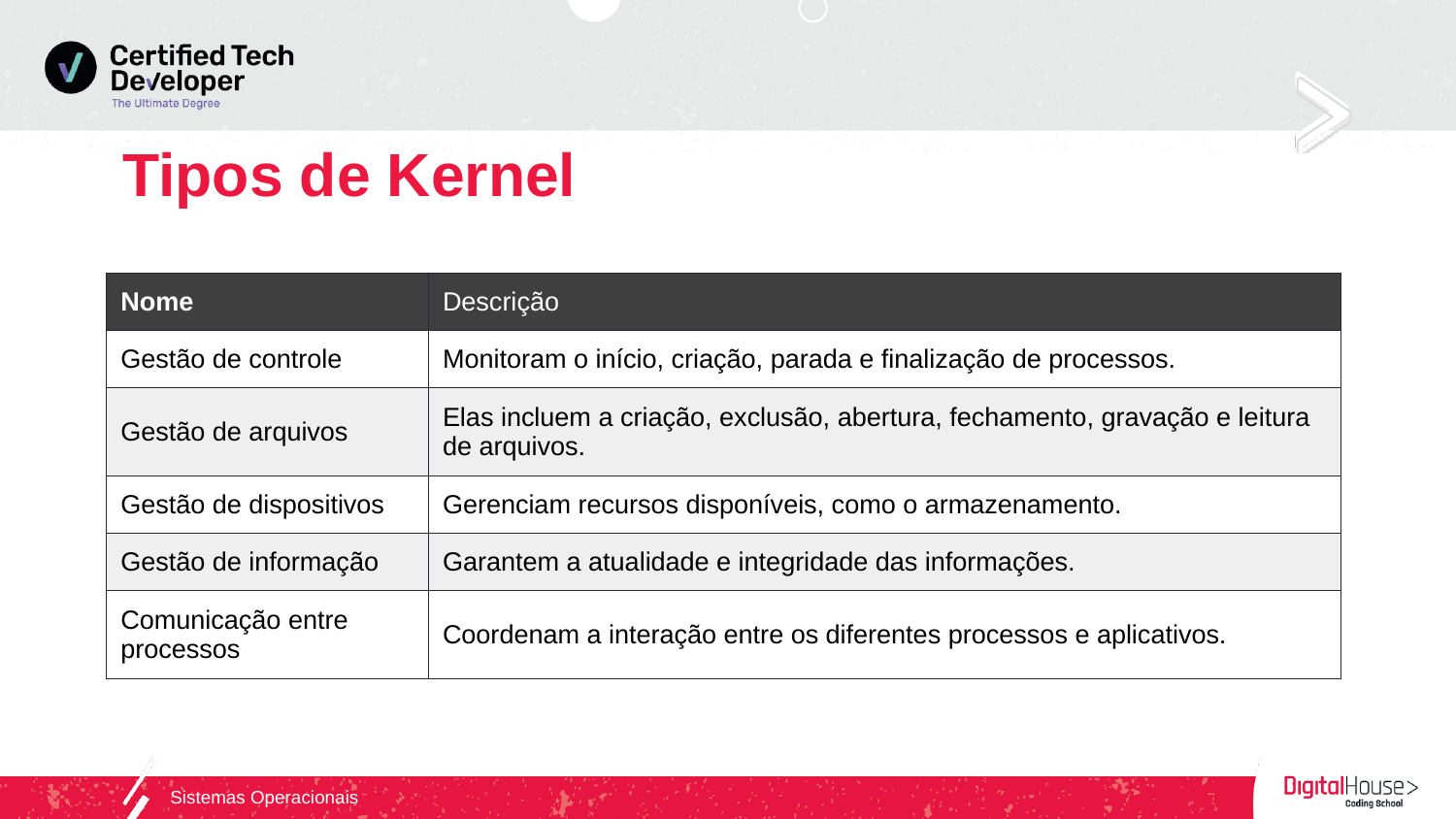

Tipos de Kernel
| Nome | Descrição |
| --- | --- |
| Gestão de controle | Monitoram o início, criação, parada e finalização de processos. |
| Gestão de arquivos | Elas incluem a criação, exclusão, abertura, fechamento, gravação e leitura de arquivos. |
| Gestão de dispositivos | Gerenciam recursos disponíveis, como o armazenamento. |
| Gestão de informação | Garantem a atualidade e integridade das informações. |
| Comunicação entre processos | Coordenam a interação entre os diferentes processos e aplicativos. |